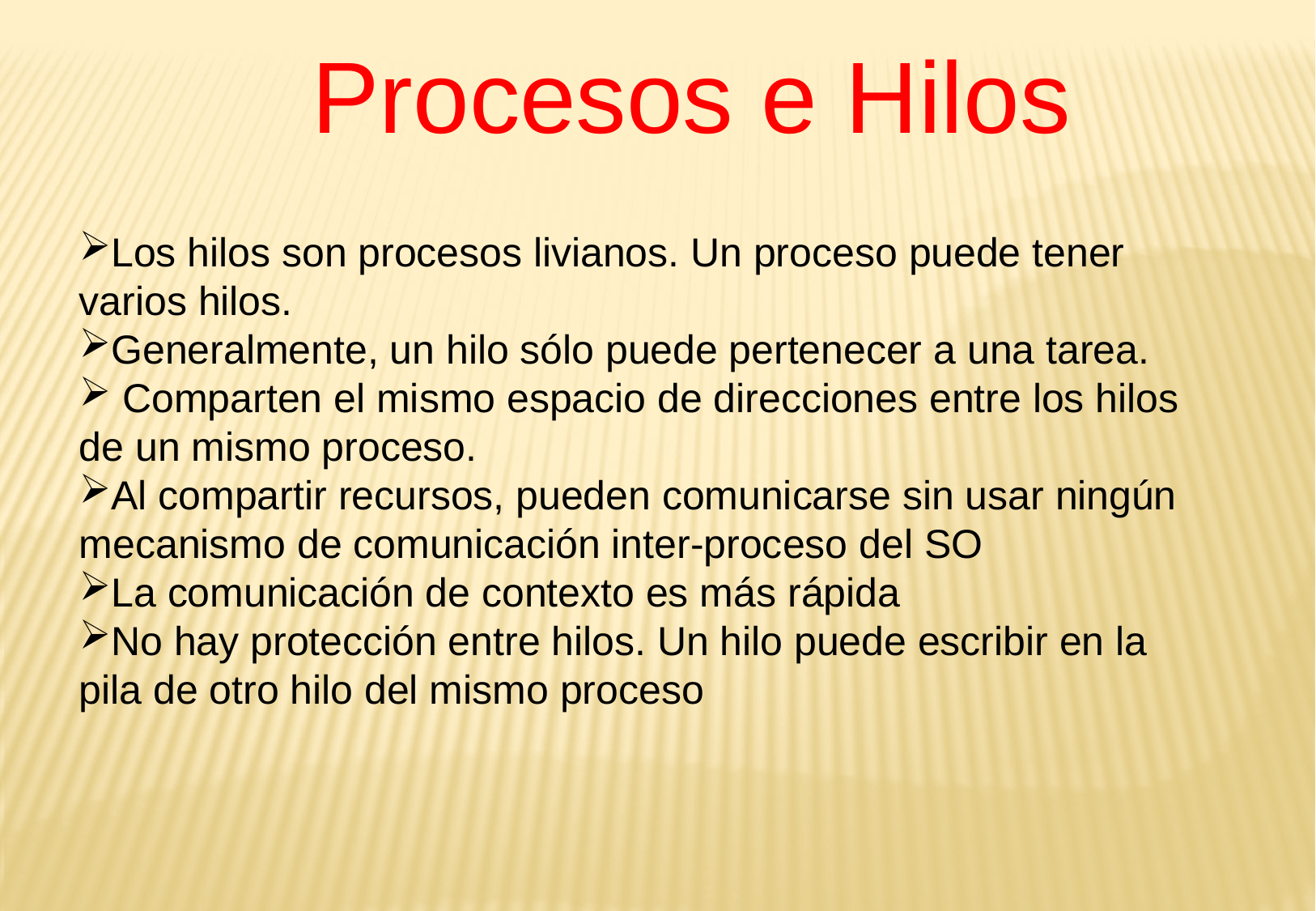

Procesos e Hilos
Los hilos son procesos livianos. Un proceso puede tener varios hilos.
Generalmente, un hilo sólo puede pertenecer a una tarea.
 Comparten el mismo espacio de direcciones entre los hilos de un mismo proceso.
Al compartir recursos, pueden comunicarse sin usar ningún mecanismo de comunicación inter-proceso del SO
La comunicación de contexto es más rápida
No hay protección entre hilos. Un hilo puede escribir en la pila de otro hilo del mismo proceso